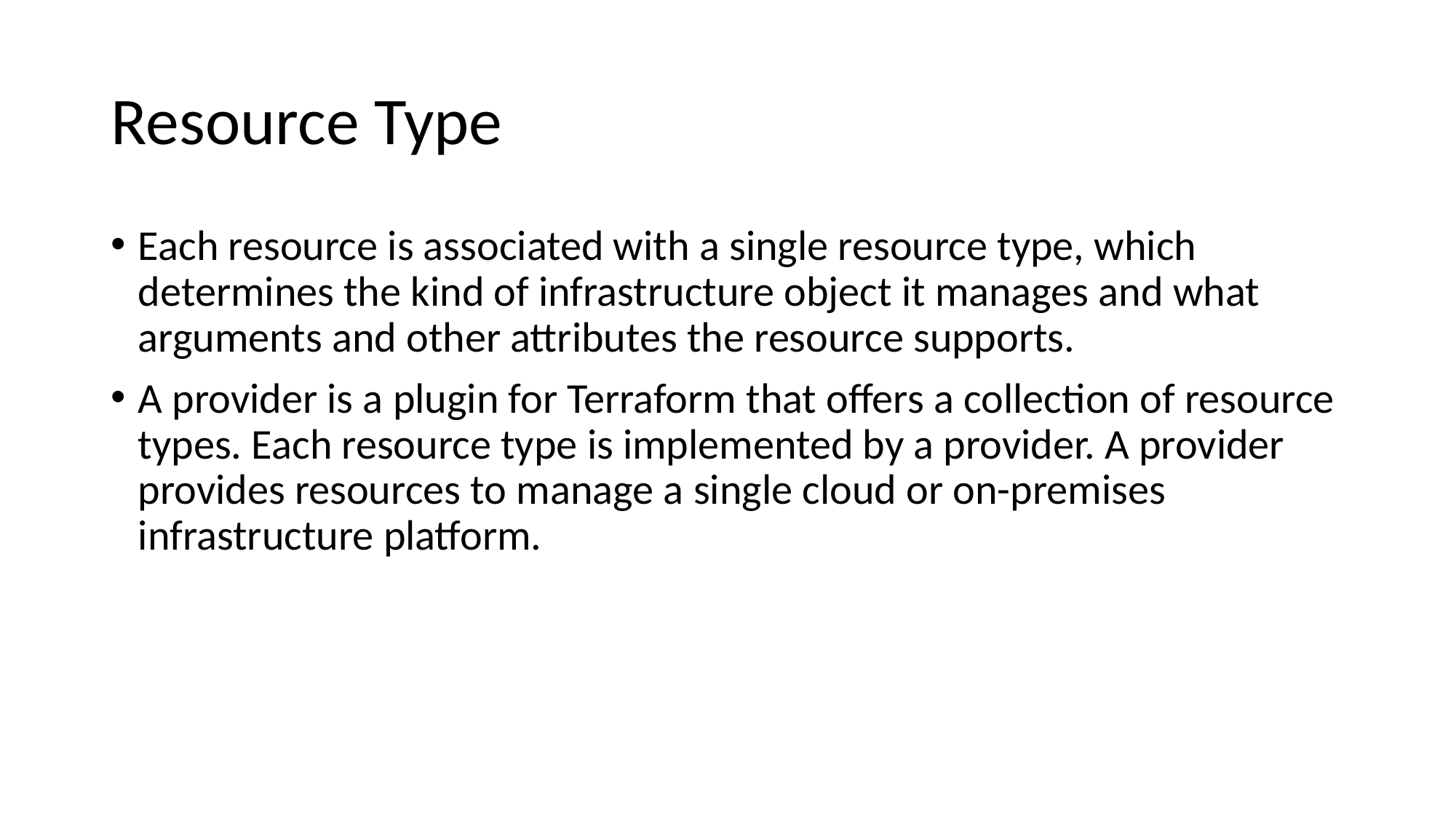

# Resource Type
Each resource is associated with a single resource type, which determines the kind of infrastructure object it manages and what arguments and other attributes the resource supports.
A provider is a plugin for Terraform that offers a collection of resource types. Each resource type is implemented by a provider. A provider provides resources to manage a single cloud or on-premises infrastructure platform.